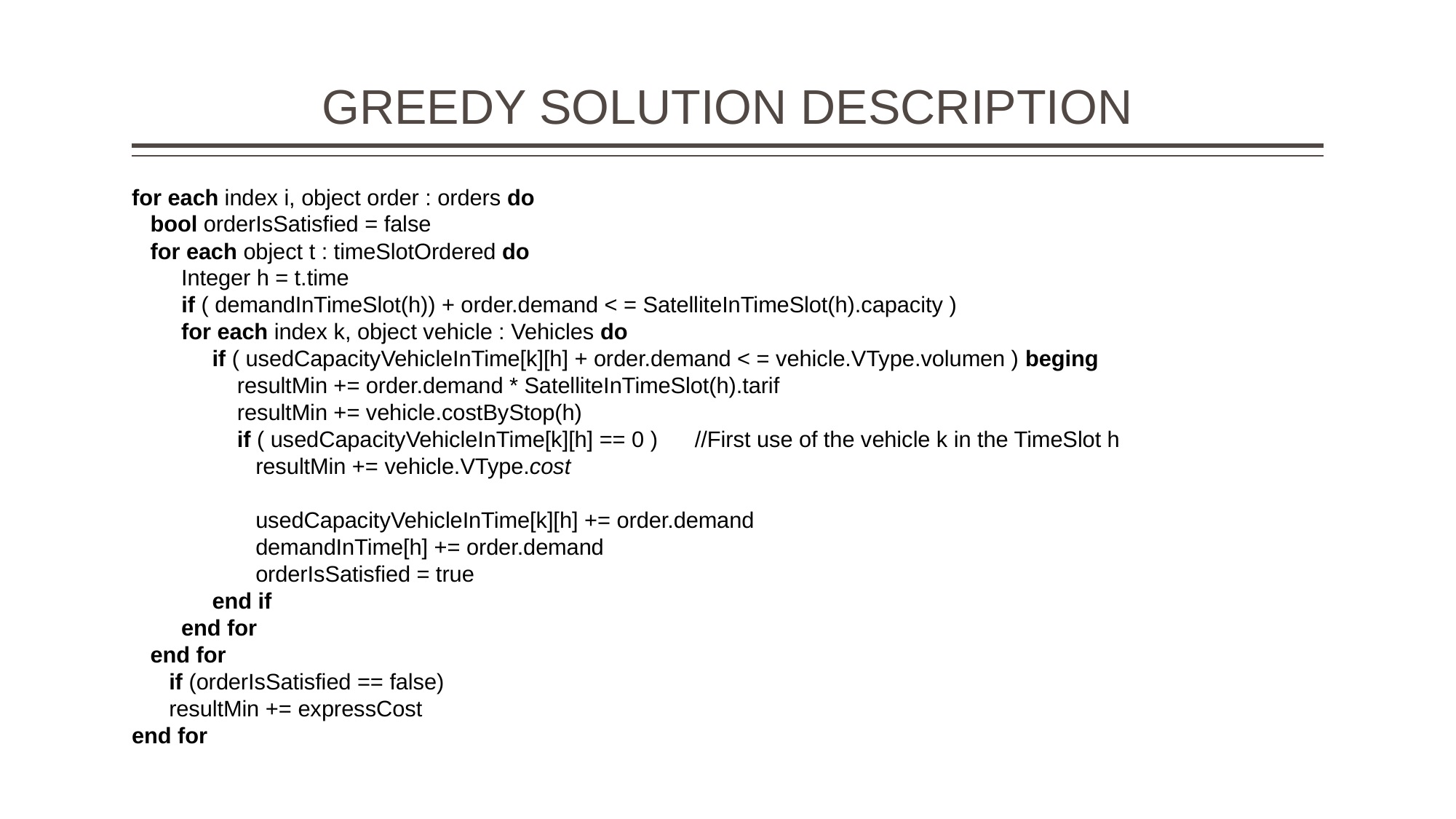

# GREEDY SOLUTION DESCRIPTION
for each index i, object order : orders do
   bool orderIsSatisfied = false
   for each object t : timeSlotOrdered do
        Integer h = t.time
        if ( demandInTimeSlot(h)) + order.demand < = SatelliteInTimeSlot(h).capacity )
        for each index k, object vehicle : Vehicles do
             if ( usedCapacityVehicleInTime[k][h] + order.demand < = vehicle.VType.volumen ) beging
                 resultMin += order.demand * SatelliteInTimeSlot(h).tarif
                 resultMin += vehicle.costByStop(h)
                 if ( usedCapacityVehicleInTime[k][h] == 0 )      //First use of the vehicle k in the TimeSlot h
                    resultMin += vehicle.VType.cost

                    usedCapacityVehicleInTime[k][h] += order.demand
                    demandInTime[h] += order.demand
                    orderIsSatisfied = true
             end if
        end for
   end for
      if (orderIsSatisfied == false)
      resultMin += expressCost
end for